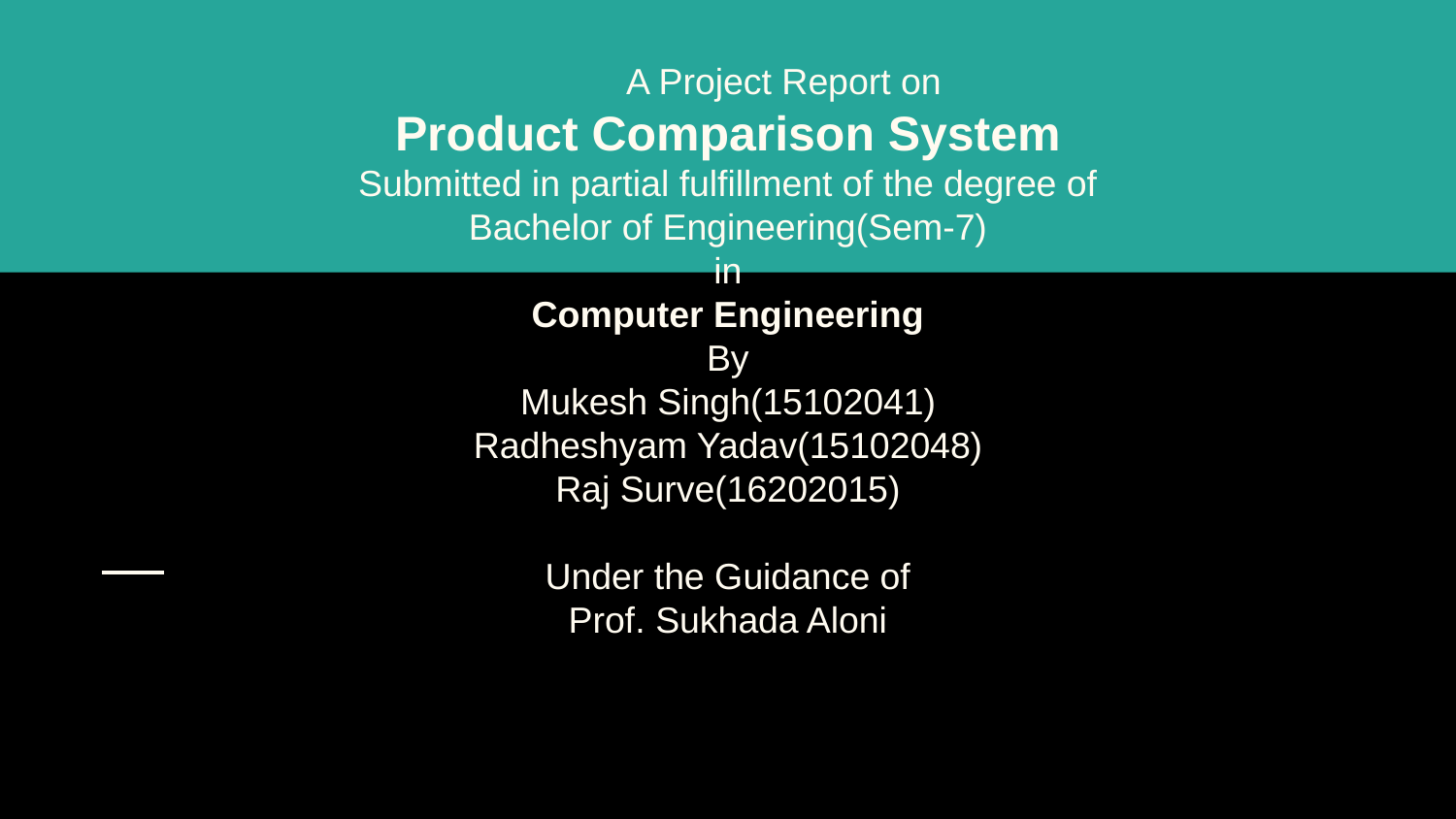

# A Project Report on
Product Comparison System
Submitted in partial fulfillment of the degree of
Bachelor of Engineering(Sem-7)
in
Computer Engineering
By
Mukesh Singh(15102041)
Radheshyam Yadav(15102048)
Raj Surve(16202015)

Under the Guidance of
Prof. Sukhada Aloni